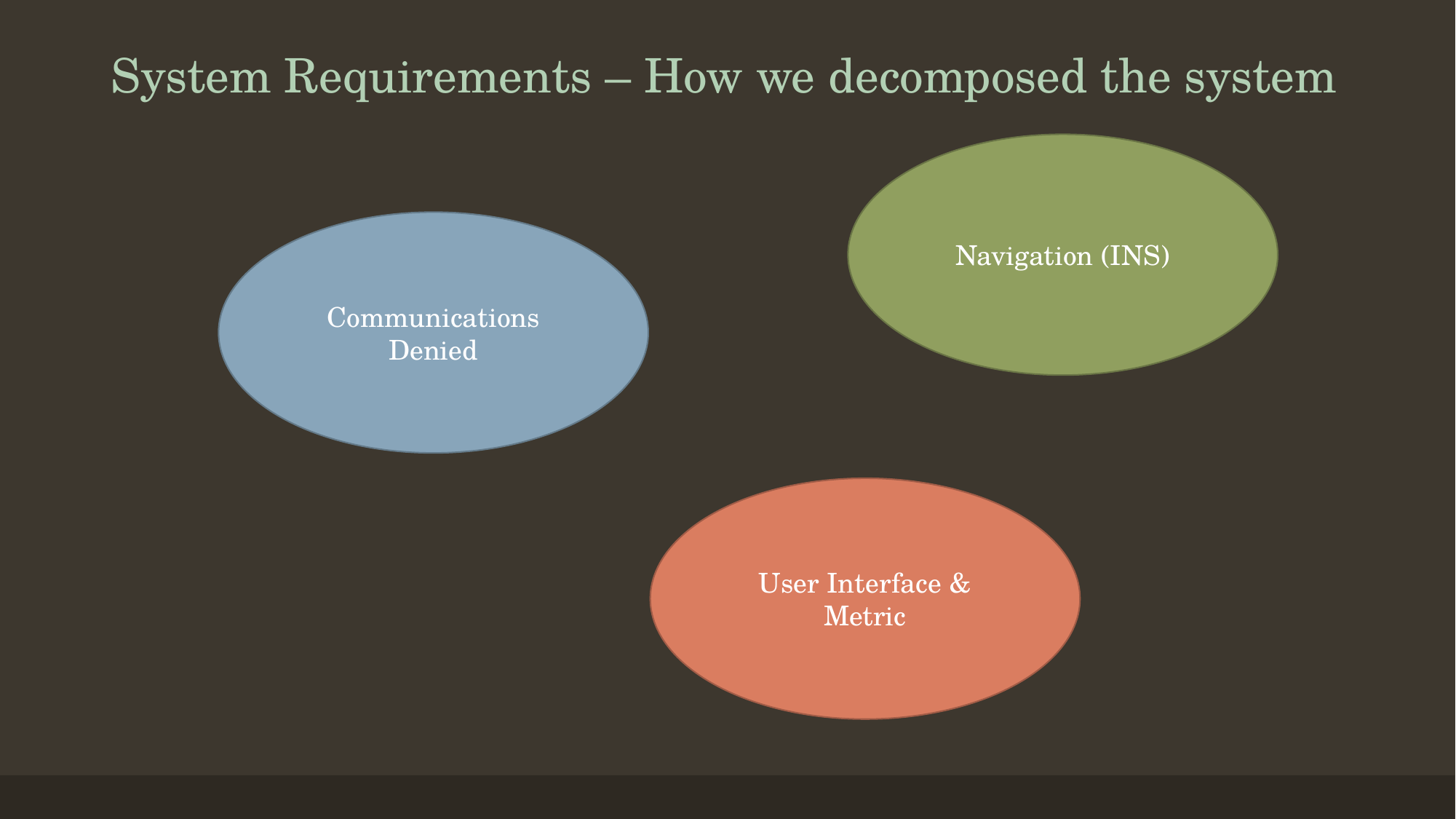

# System Requirements – How we decomposed the system
Navigation (INS)
Communications Denied
User Interface & Metric